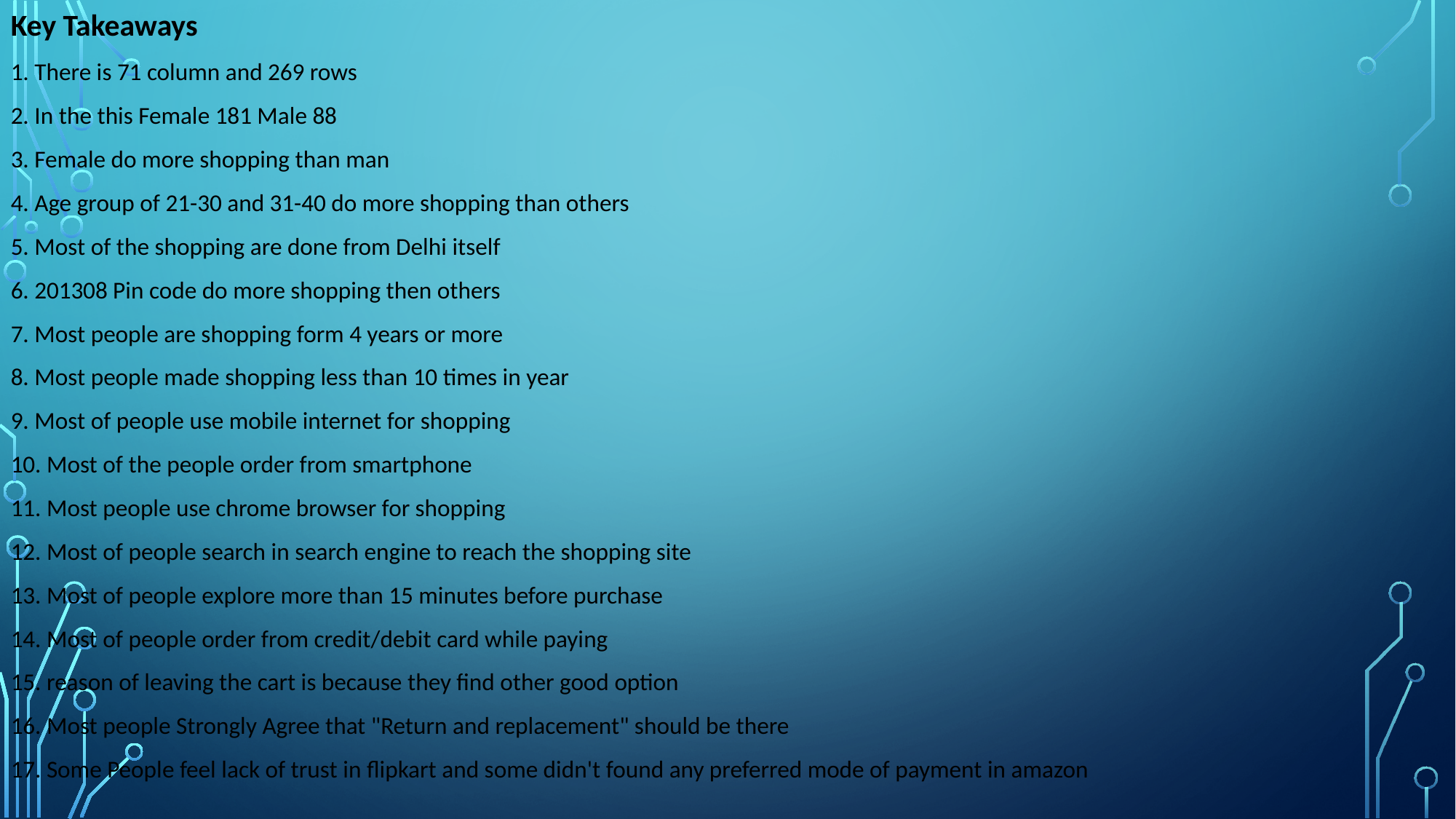

Key Takeaways
1. There is 71 column and 269 rows
2. In the this Female 181 Male 88
3. Female do more shopping than man
4. Age group of 21-30 and 31-40 do more shopping than others
5. Most of the shopping are done from Delhi itself
6. 201308 Pin code do more shopping then others
7. Most people are shopping form 4 years or more
8. Most people made shopping less than 10 times in year
9. Most of people use mobile internet for shopping
10. Most of the people order from smartphone
11. Most people use chrome browser for shopping
12. Most of people search in search engine to reach the shopping site
13. Most of people explore more than 15 minutes before purchase
14. Most of people order from credit/debit card while paying
15. reason of leaving the cart is because they find other good option
16. Most people Strongly Agree that "Return and replacement" should be there
17. Some People feel lack of trust in flipkart and some didn't found any preferred mode of payment in amazon